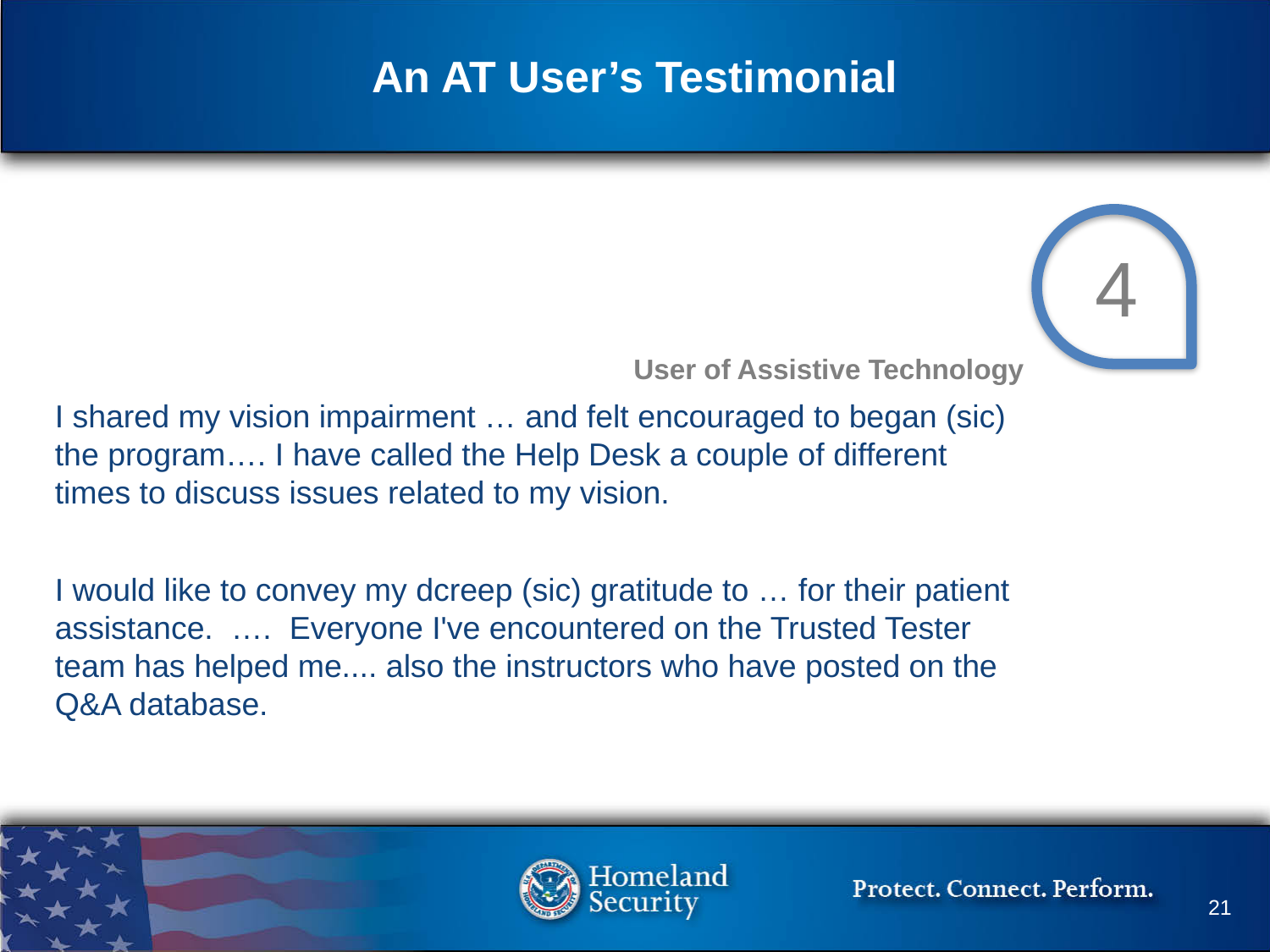

An AT User’s Testimonial

4
User of Assistive Technology
I shared my vision impairment … and felt encouraged to began (sic) the program…. I have called the Help Desk a couple of different times to discuss issues related to my vision.

I would like to convey my dcreep (sic) gratitude to … for their patient assistance.  ….  Everyone I've encountered on the Trusted Tester team has helped me.... also the instructors who have posted on the Q&A database.